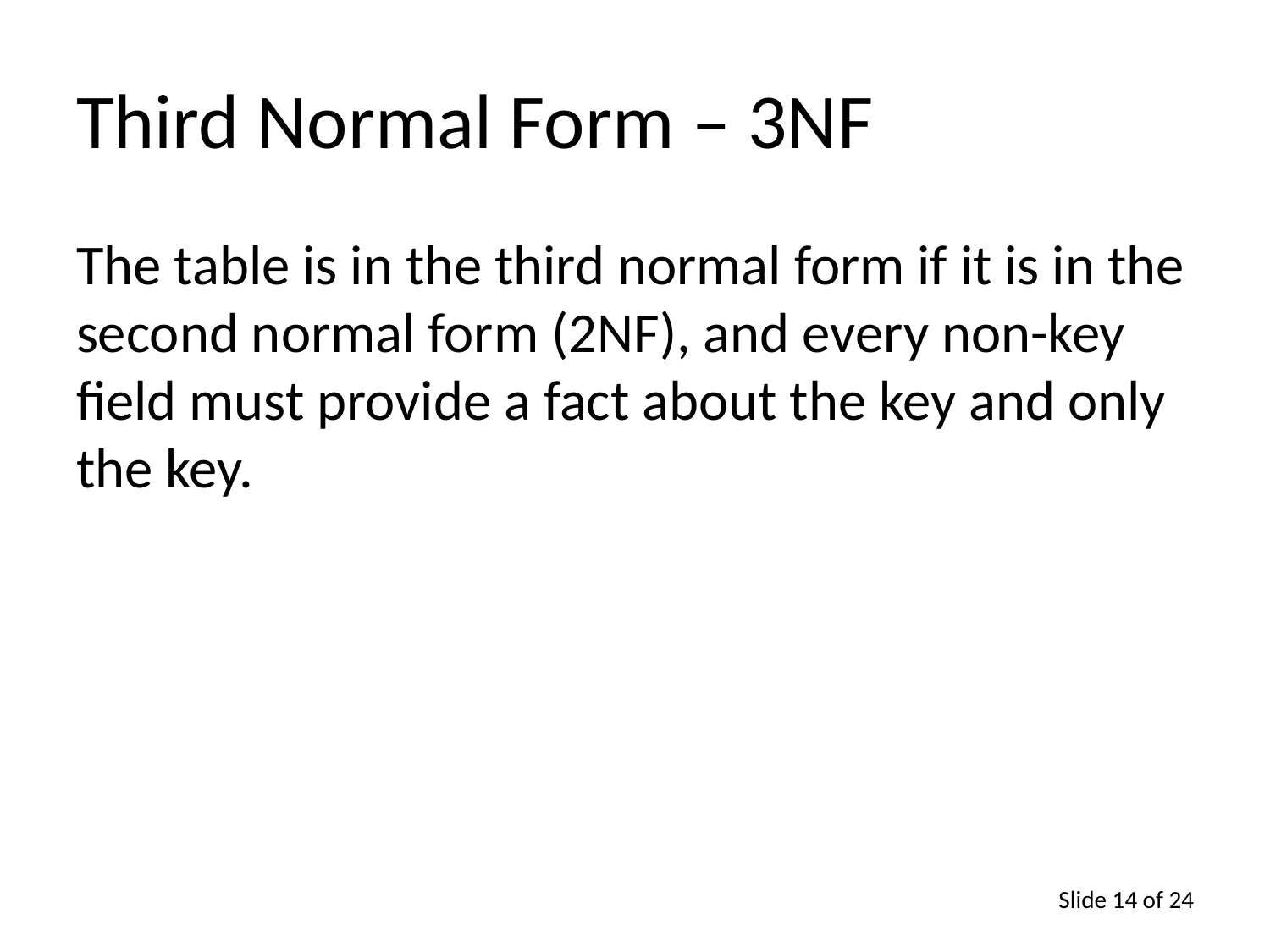

# Third Normal Form – 3NF
The table is in the third normal form if it is in the second normal form (2NF), and every non-key field must provide a fact about the key and only the key.